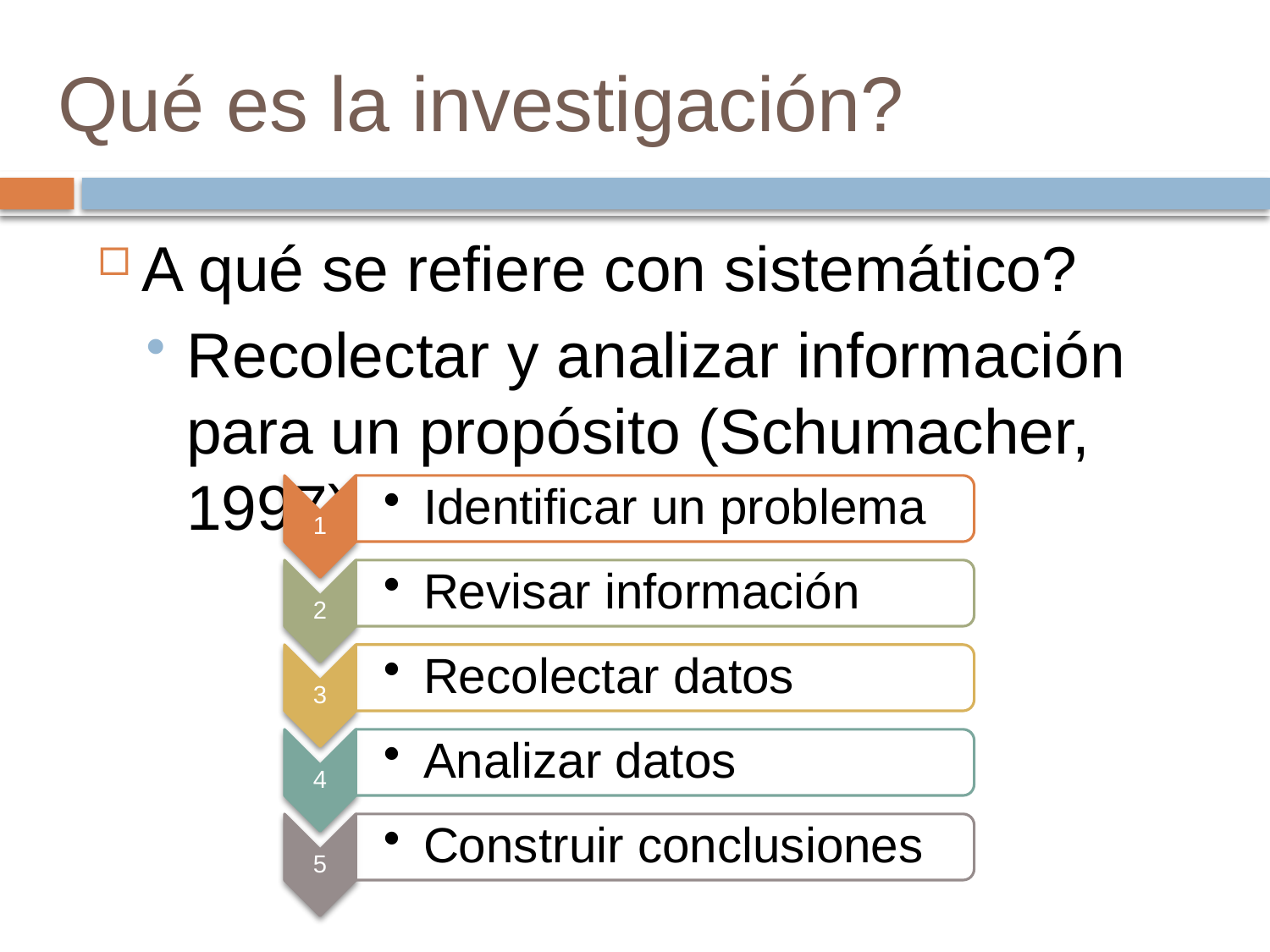

# Qué es la investigación?
A qué se refiere con sistemático?
Recolectar y analizar información para un propósito (Schumacher, 1997)

1
Identificar un problema
2
Revisar información
3
Recolectar datos
4
Analizar datos
5
Construir conclusiones